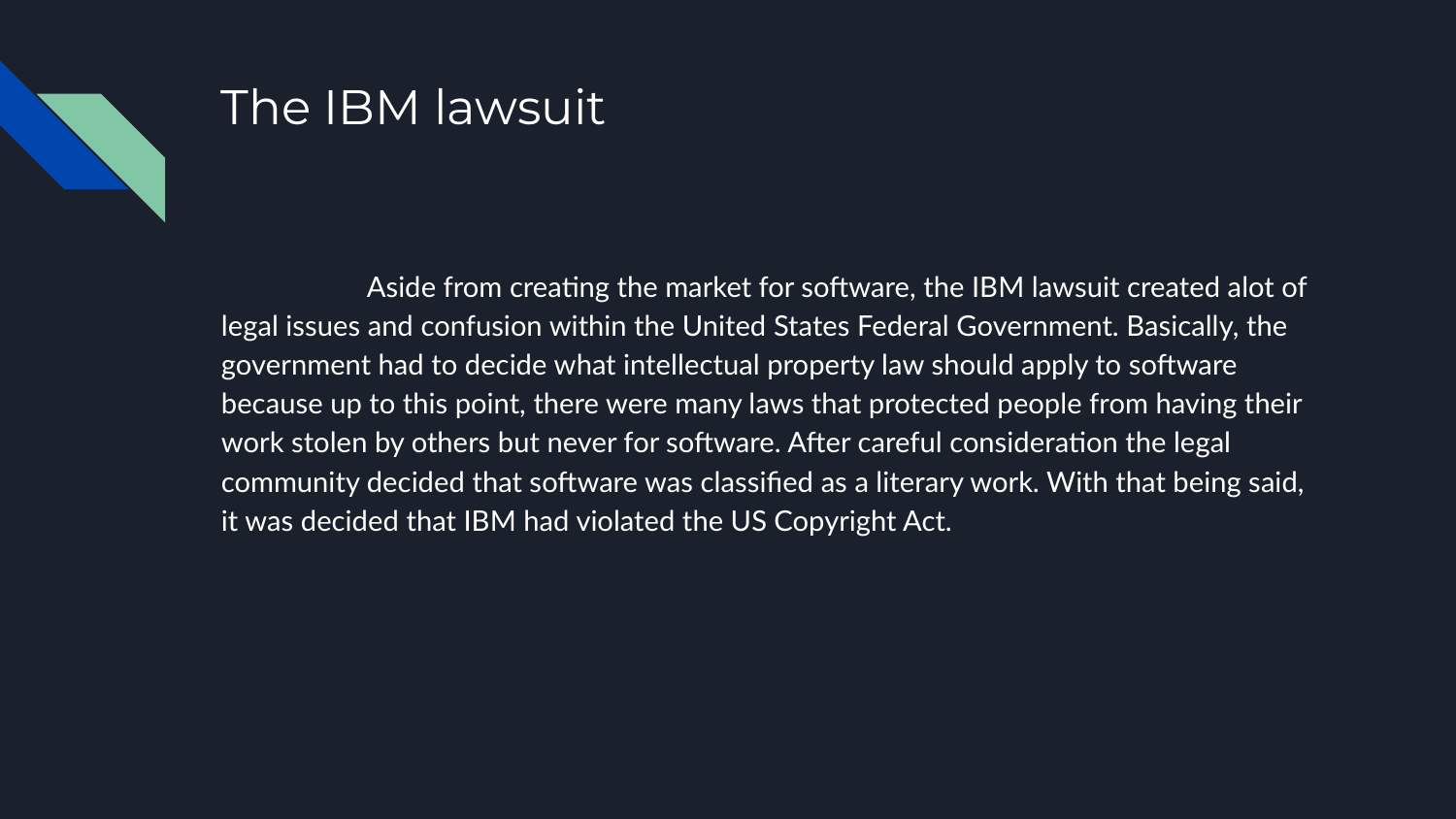

# The IBM lawsuit
	Aside from creating the market for software, the IBM lawsuit created alot of legal issues and confusion within the United States Federal Government. Basically, the government had to decide what intellectual property law should apply to software because up to this point, there were many laws that protected people from having their work stolen by others but never for software. After careful consideration the legal community decided that software was classified as a literary work. With that being said, it was decided that IBM had violated the US Copyright Act.